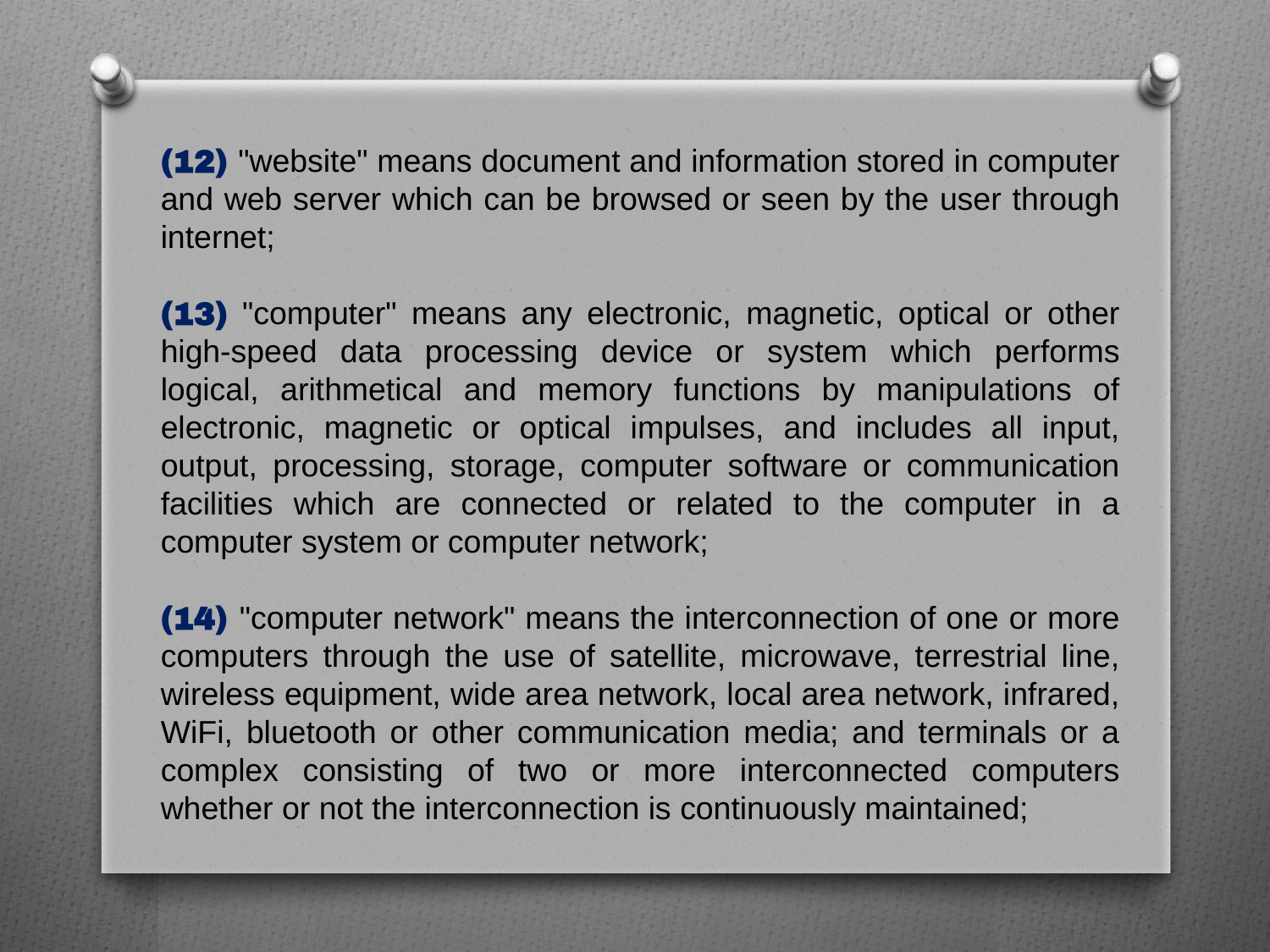

(12) "website" means document and information stored in computer and web server which can be browsed or seen by the user through internet;

(13) "computer" means any electronic, magnetic, optical or other high-speed data processing device or system which performs logical, arithmetical and memory functions by manipulations of electronic, magnetic or optical impulses, and includes all input, output, processing, storage, computer software or communication facilities which are connected or related to the computer in a computer system or computer network;

(14) "computer network" means the interconnection of one or more computers through the use of satellite, microwave, terrestrial line, wireless equipment, wide area network, local area network, infrared, WiFi, bluetooth or other communication media; and terminals or a complex consisting of two or more interconnected computers whether or not the interconnection is continuously maintained;